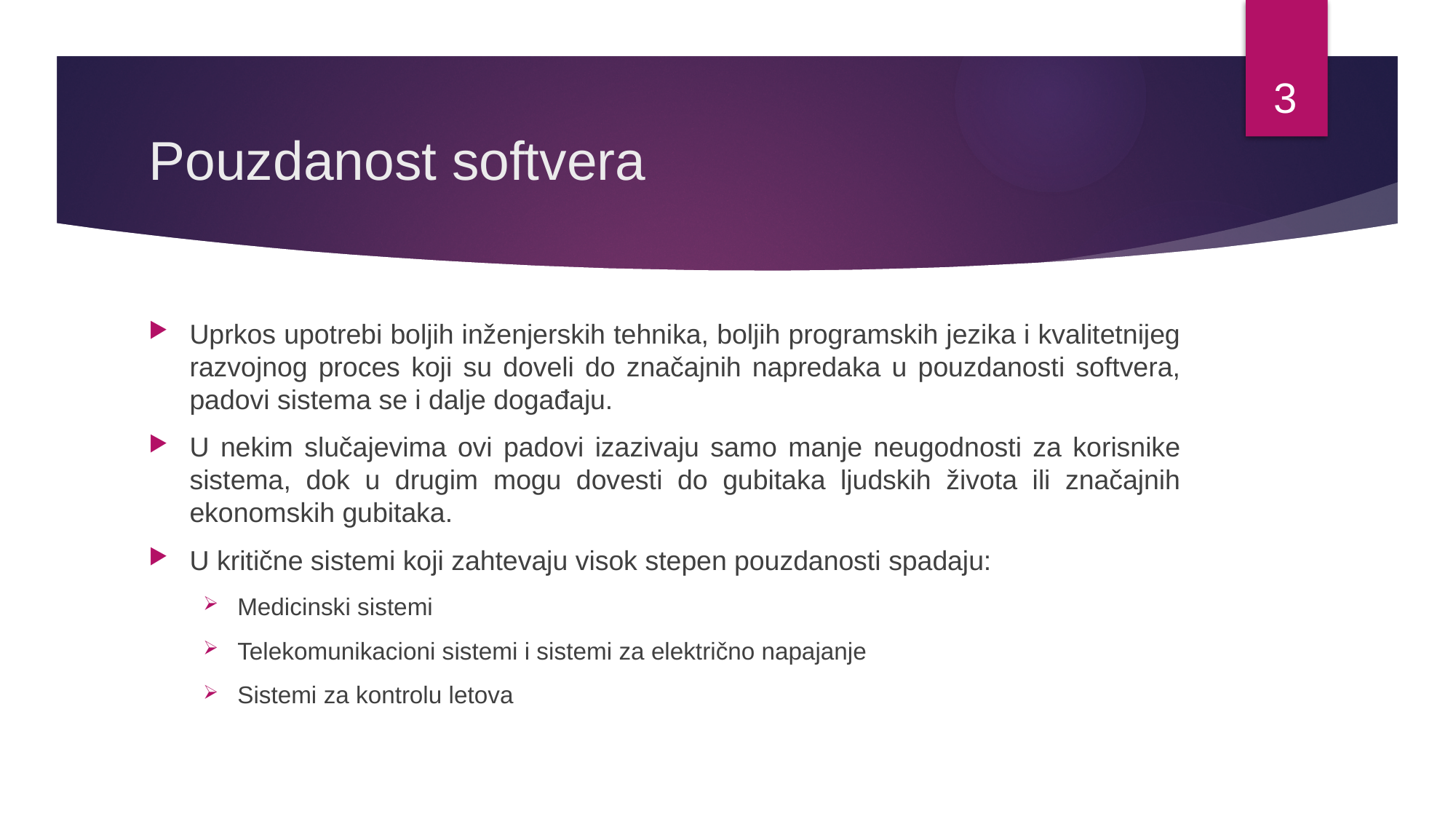

3
# Pouzdanost softvera
Uprkos upotrebi boljih inženjerskih tehnika, boljih programskih jezika i kvalitetnijeg razvojnog proces koji su doveli do značajnih napredaka u pouzdanosti softvera, padovi sistema se i dalje događaju.
U nekim slučajevima ovi padovi izazivaju samo manje neugodnosti za korisnike sistema, dok u drugim mogu dovesti do gubitaka ljudskih života ili značajnih ekonomskih gubitaka.
U kritične sistemi koji zahtevaju visok stepen pouzdanosti spadaju:
Medicinski sistemi
Telekomunikacioni sistemi i sistemi za električno napajanje
Sistemi za kontrolu letova